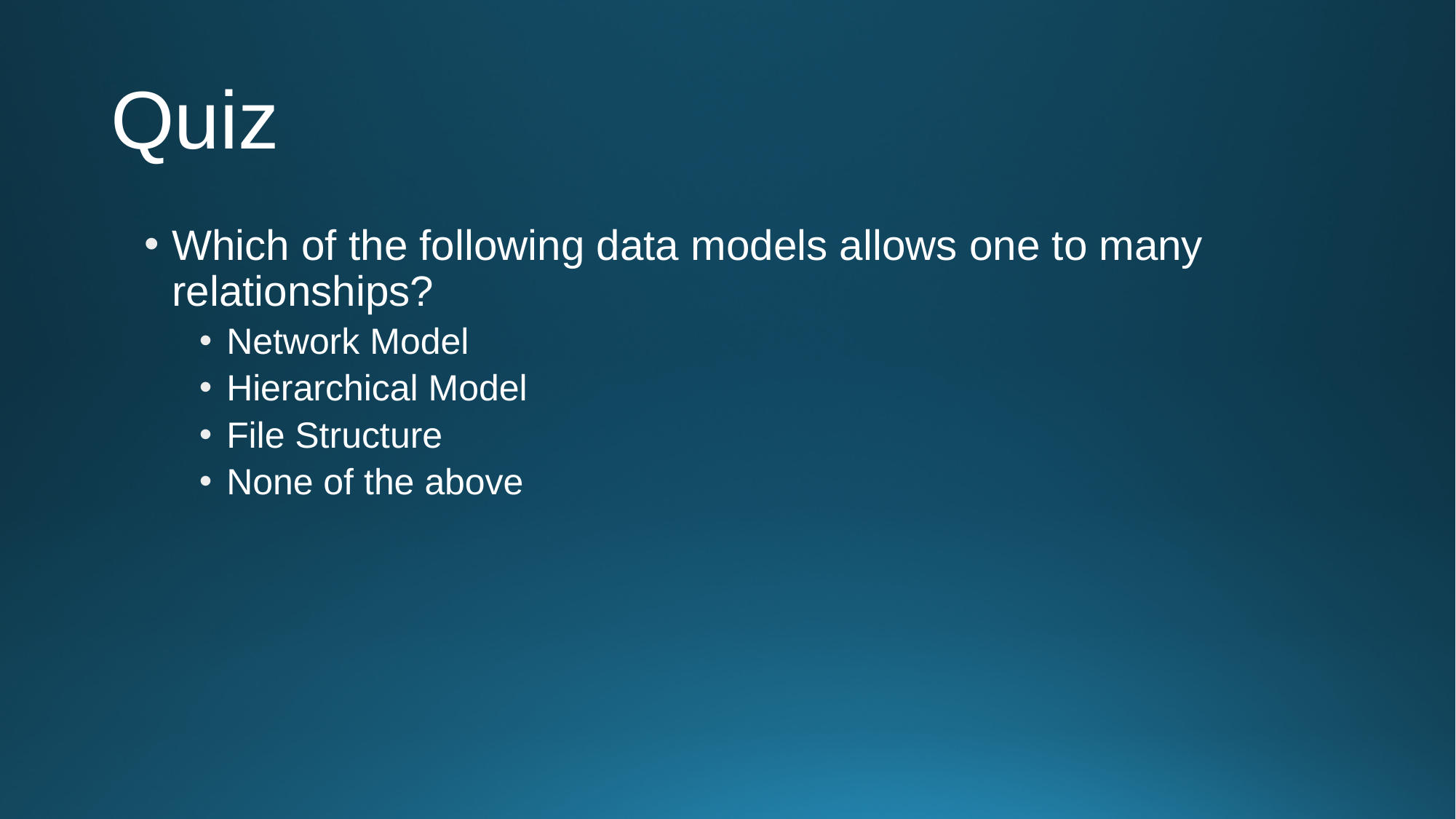

# Quiz
Which of the following data models allows one to many relationships?
Network Model
Hierarchical Model
File Structure
None of the above